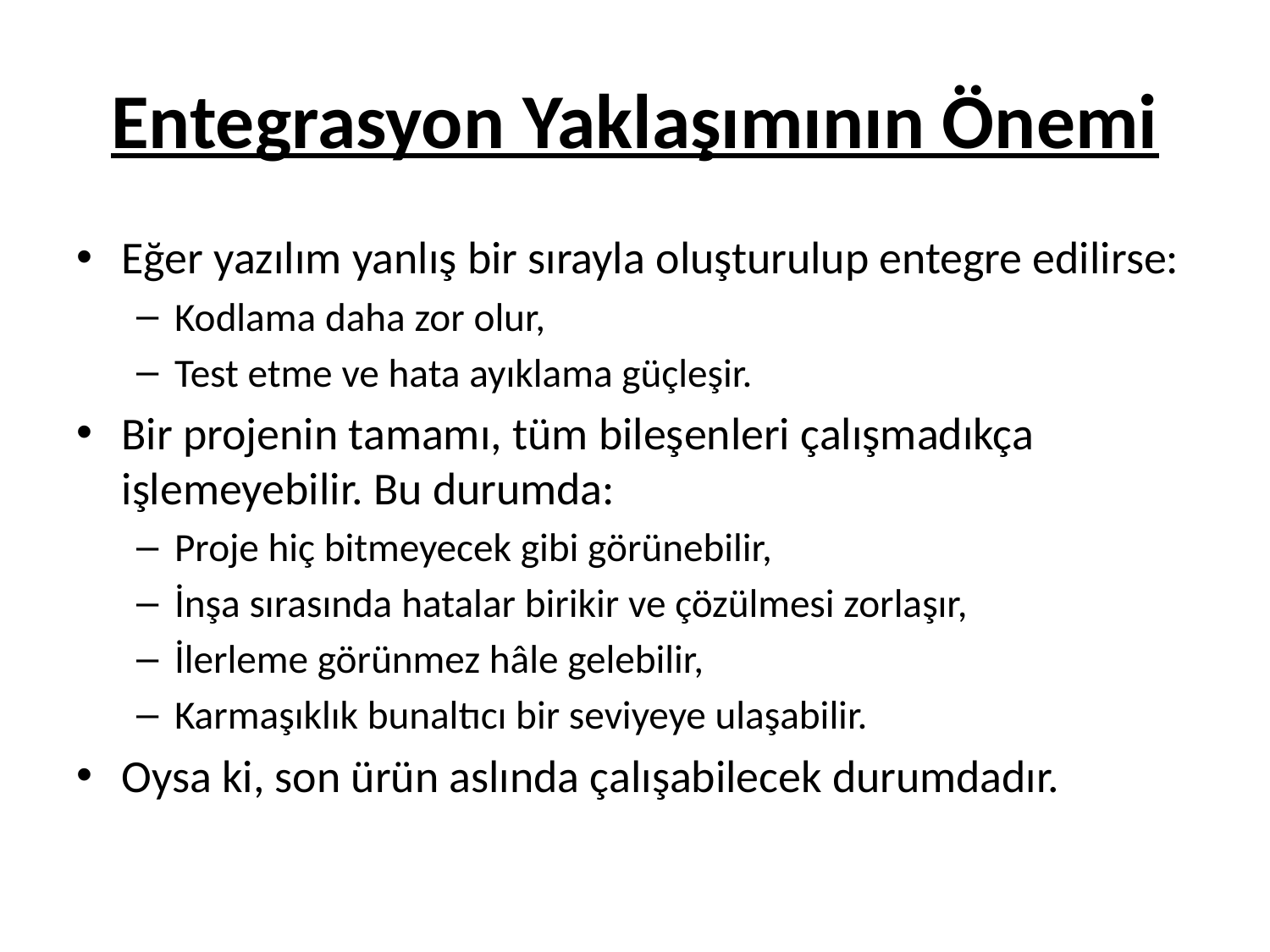

# Entegrasyon Yaklaşımının Önemi
Eğer yazılım yanlış bir sırayla oluşturulup entegre edilirse:
Kodlama daha zor olur,
Test etme ve hata ayıklama güçleşir.
Bir projenin tamamı, tüm bileşenleri çalışmadıkça işlemeyebilir. Bu durumda:
Proje hiç bitmeyecek gibi görünebilir,
İnşa sırasında hatalar birikir ve çözülmesi zorlaşır,
İlerleme görünmez hâle gelebilir,
Karmaşıklık bunaltıcı bir seviyeye ulaşabilir.
Oysa ki, son ürün aslında çalışabilecek durumdadır.